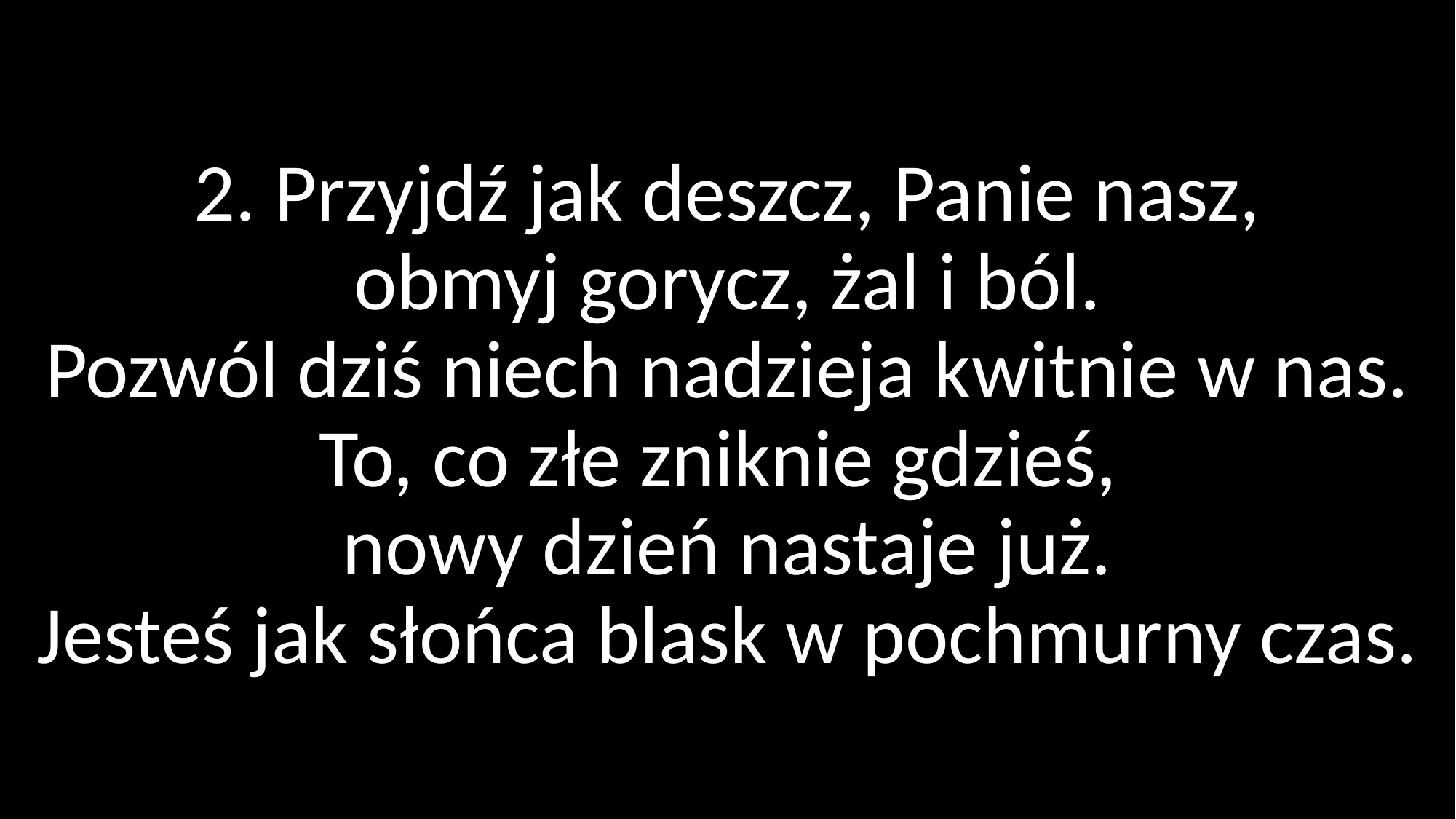

# 2. Przyjdź jak deszcz, Panie nasz, obmyj gorycz, żal i ból. Pozwól dziś niech nadzieja kwitnie w nas. To, co złe zniknie gdzieś, nowy dzień nastaje już. Jesteś jak słońca blask w pochmurny czas.